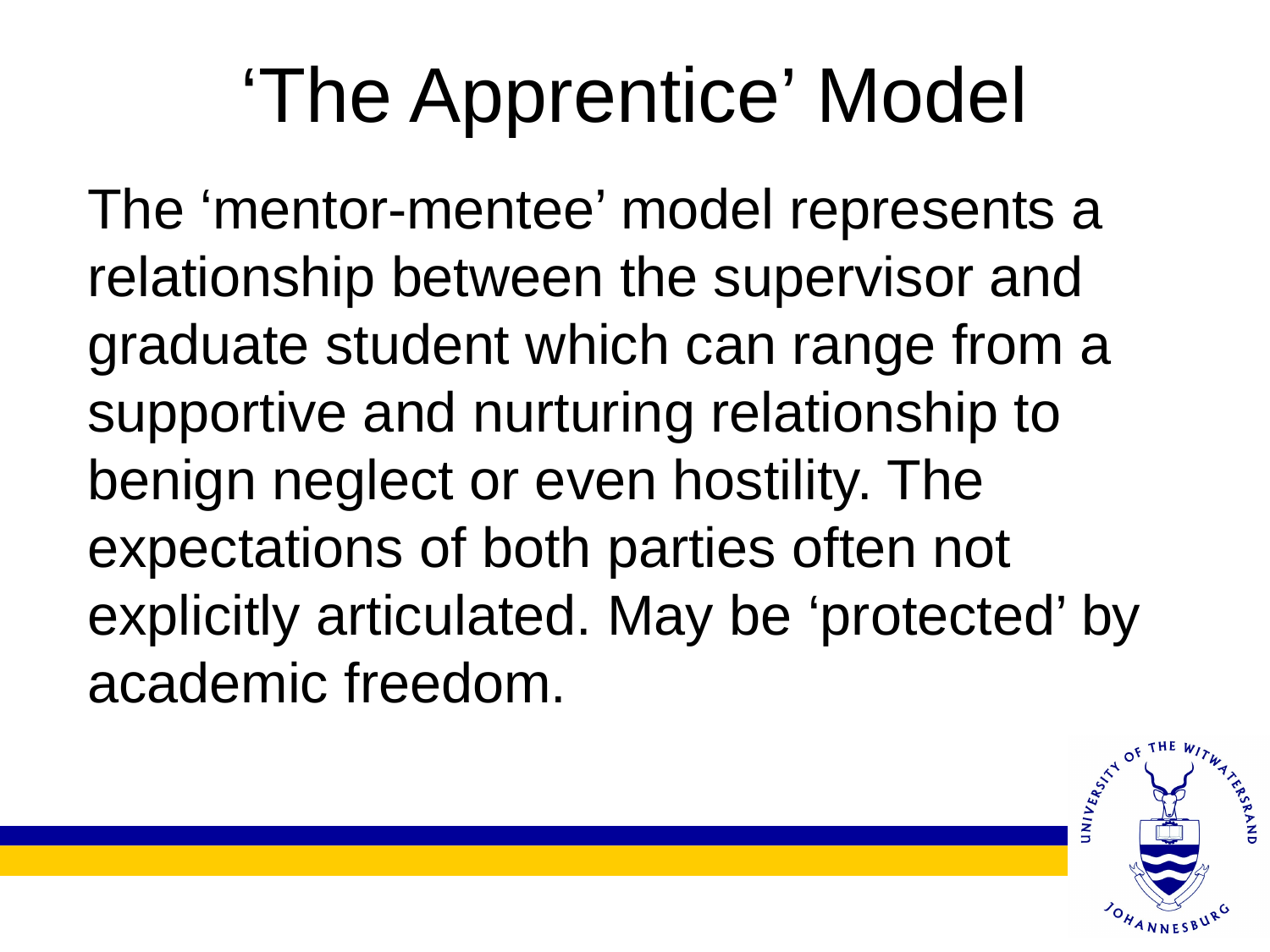

# ‘The Apprentice’ Model
The ‘mentor-mentee’ model represents a relationship between the supervisor and graduate student which can range from a supportive and nurturing relationship to benign neglect or even hostility. The expectations of both parties often not explicitly articulated. May be ‘protected’ by academic freedom.